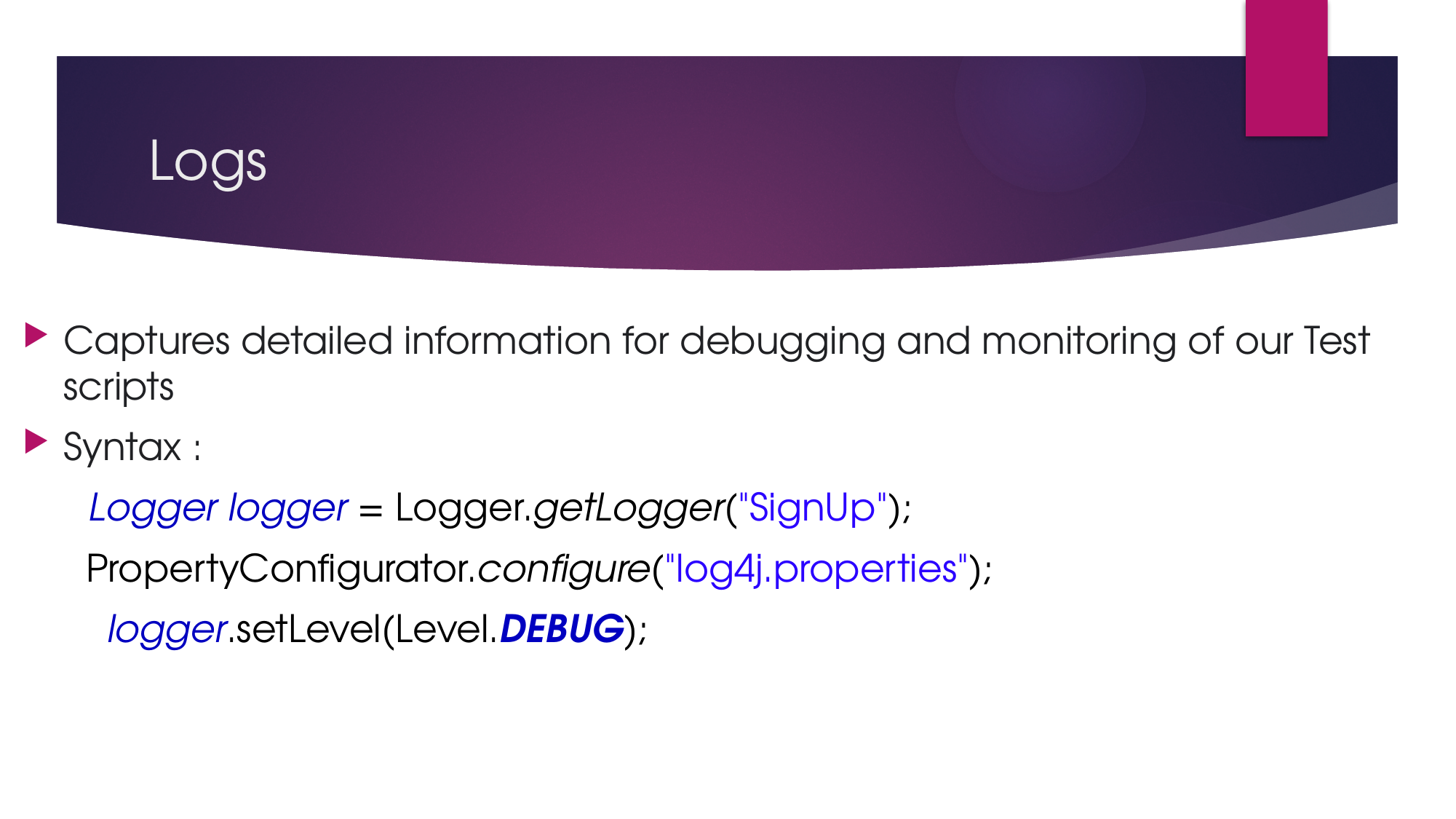

# Logs
Captures detailed information for debugging and monitoring of our Test scripts
Syntax :
    Logger logger = Logger.getLogger("SignUp");
      PropertyConfigurator.configure("log4j.properties");
        logger.setLevel(Level.DEBUG);